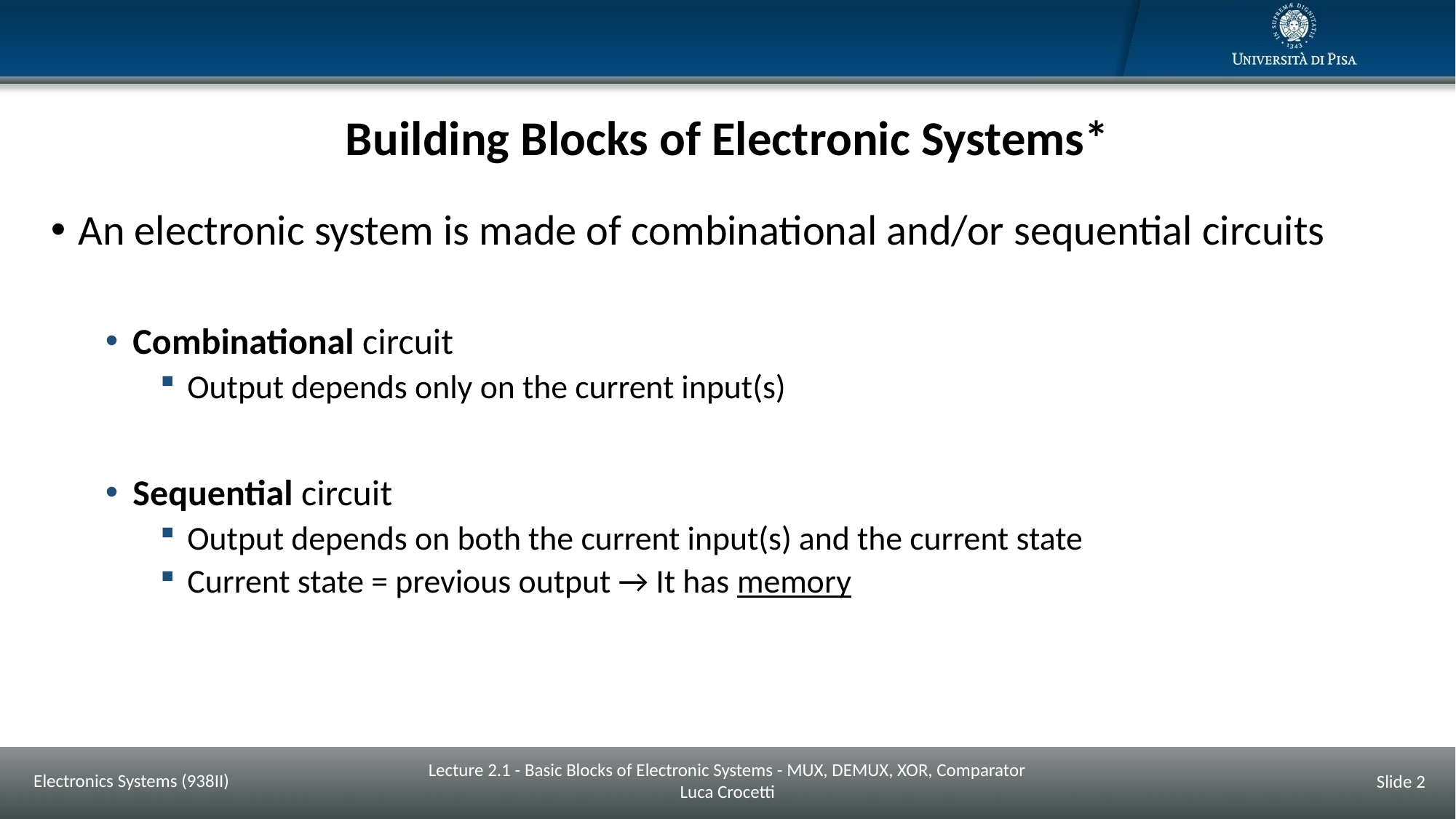

# Building Blocks of Electronic Systems*
An electronic system is made of combinational and/or sequential circuits

Combinational circuit
Output depends only on the current input(s)

Sequential circuit
Output depends on both the current input(s) and the current state
Current state = previous output → It has memory